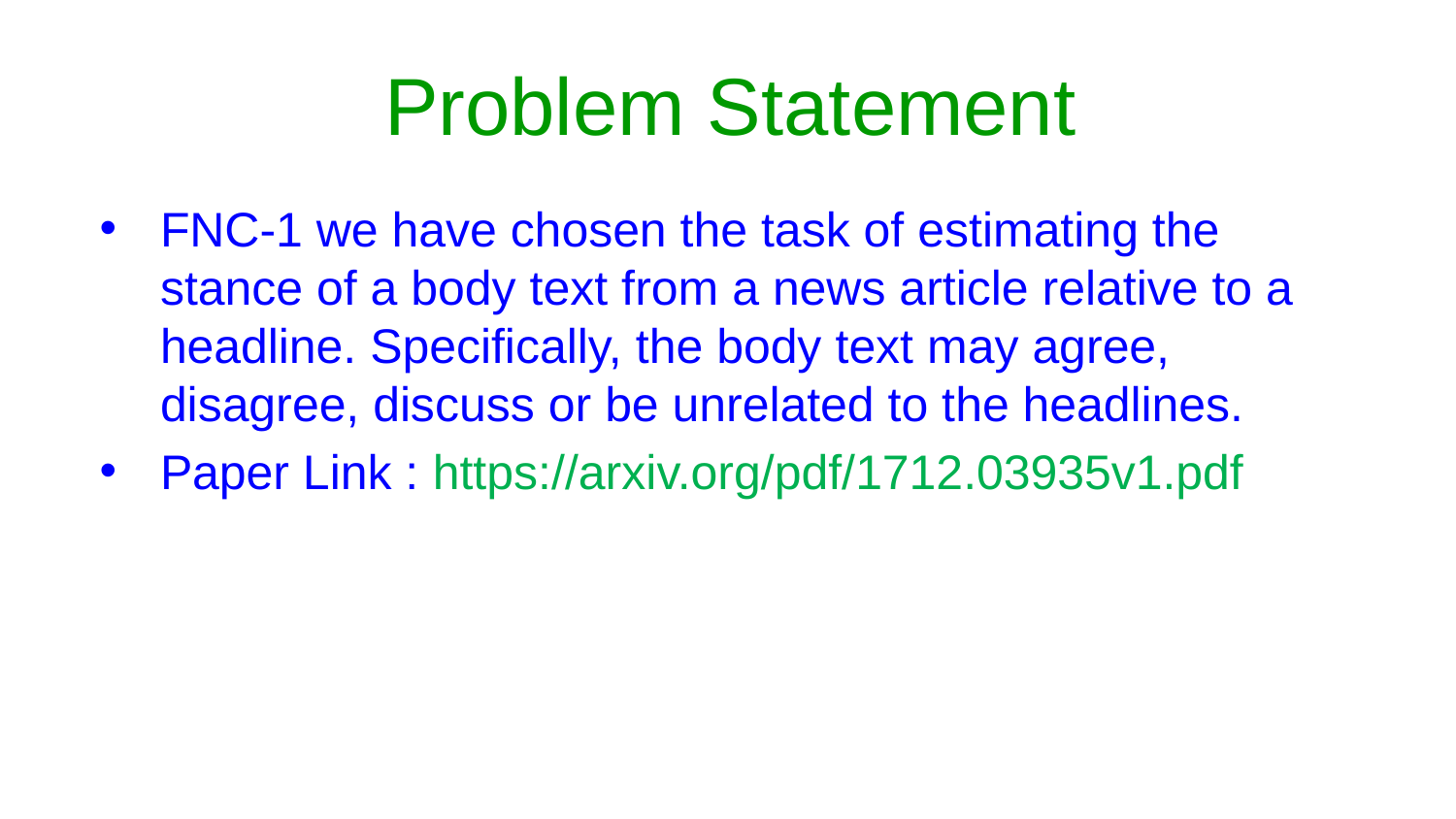

# Problem Statement
FNC-1 we have chosen the task of estimating the stance of a body text from a news article relative to a headline. Specifically, the body text may agree, disagree, discuss or be unrelated to the headlines.
Paper Link : https://arxiv.org/pdf/1712.03935v1.pdf